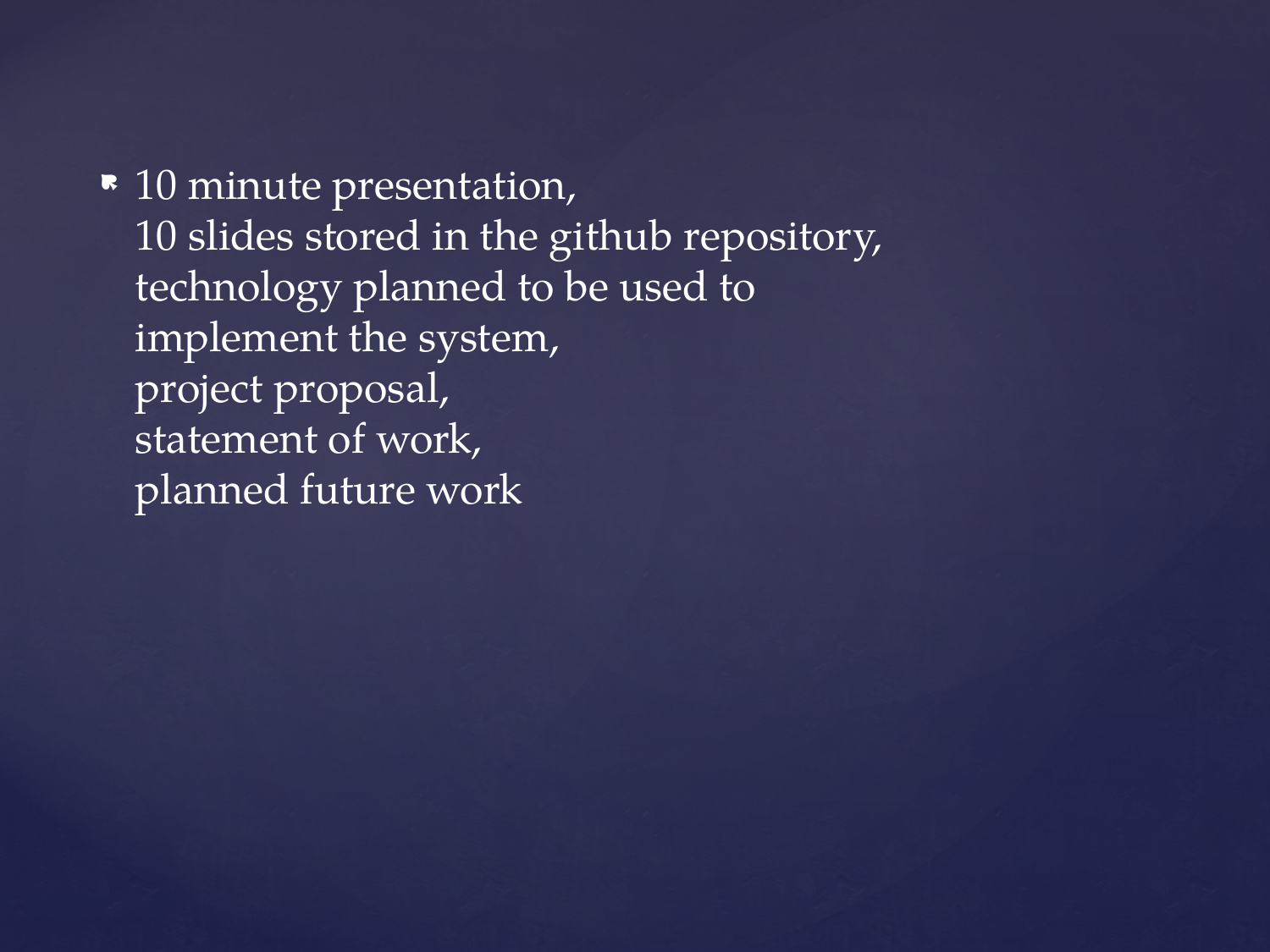

10 minute presentation,
10 slides stored in the github repository,
technology planned to be used to implement the system,
project proposal,
statement of work,
planned future work
#